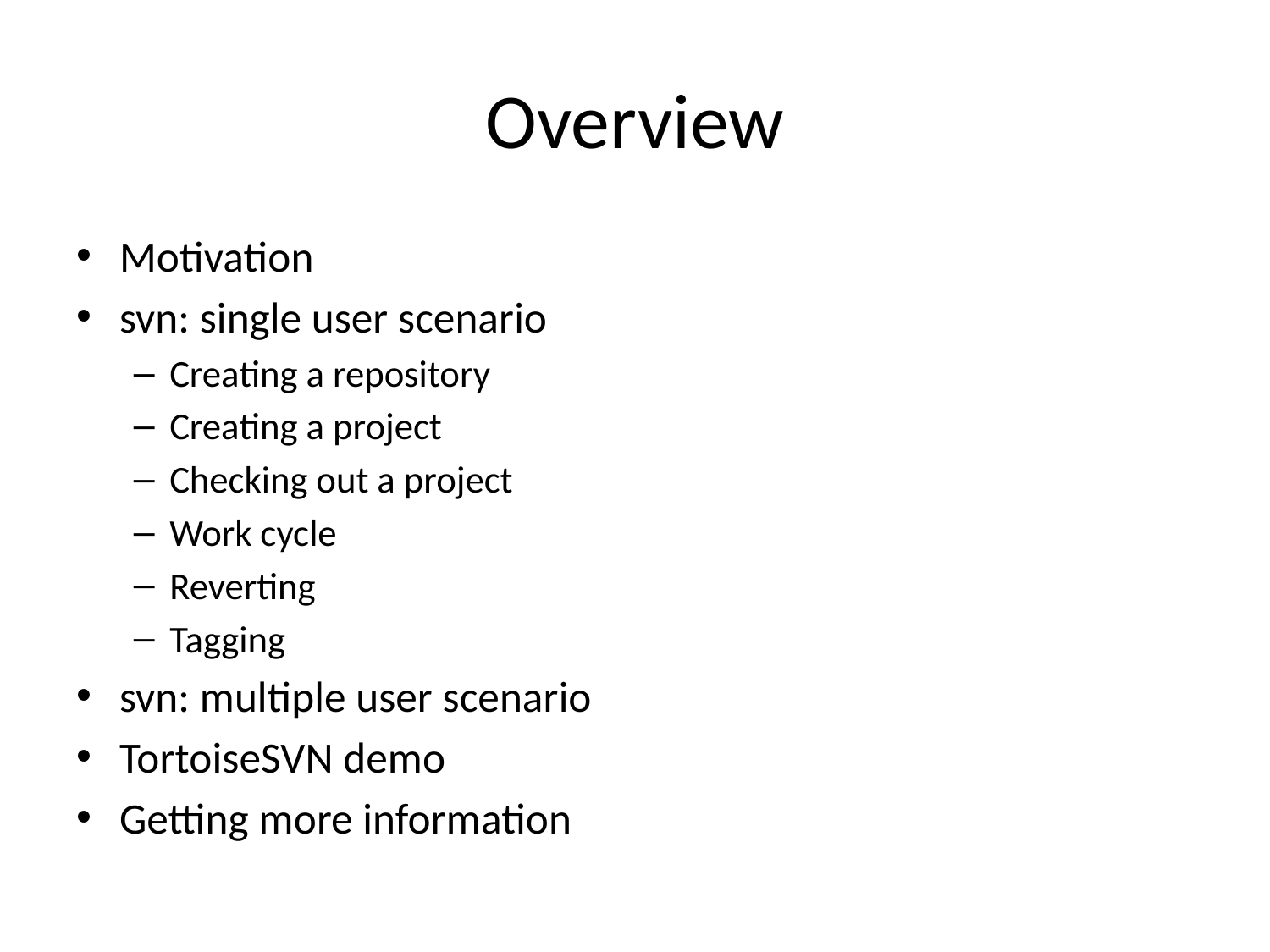

# Overview
Motivation
svn: single user scenario
Creating a repository
Creating a project
Checking out a project
Work cycle
Reverting
Tagging
svn: multiple user scenario
TortoiseSVN demo
Getting more information